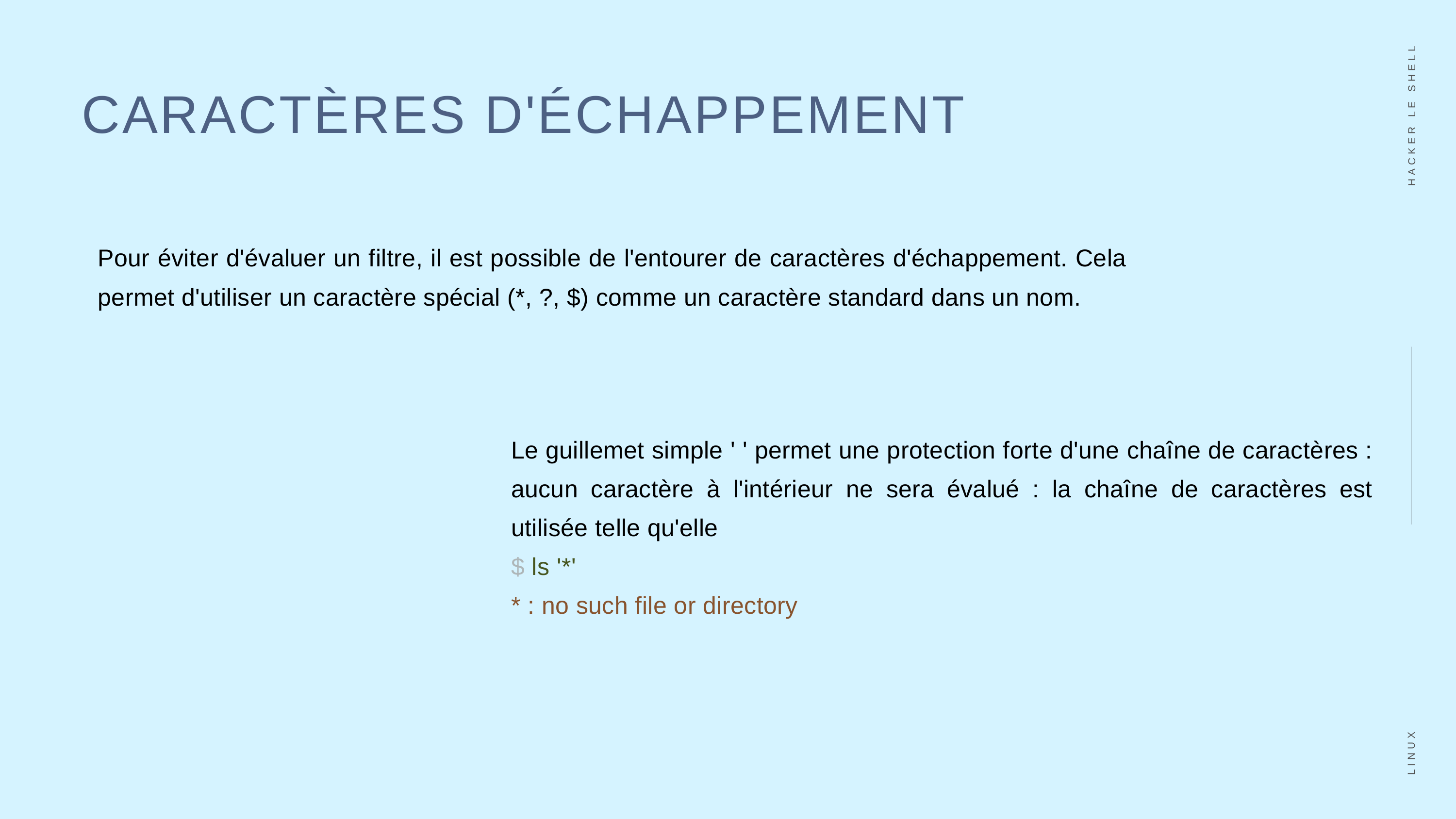

CARACTÈRES D'ÉCHAPPEMENT
HACKER LE SHELL
Pour éviter d'évaluer un filtre, il est possible de l'entourer de caractères d'échappement. Cela permet d'utiliser un caractère spécial (*, ?, $) comme un caractère standard dans un nom.

Le guillemet simple ' ' permet une protection forte d'une chaîne de caractères : aucun caractère à l'intérieur ne sera évalué : la chaîne de caractères est utilisée telle qu'elle
$ ls '*'
* : no such file or directory
LINUX